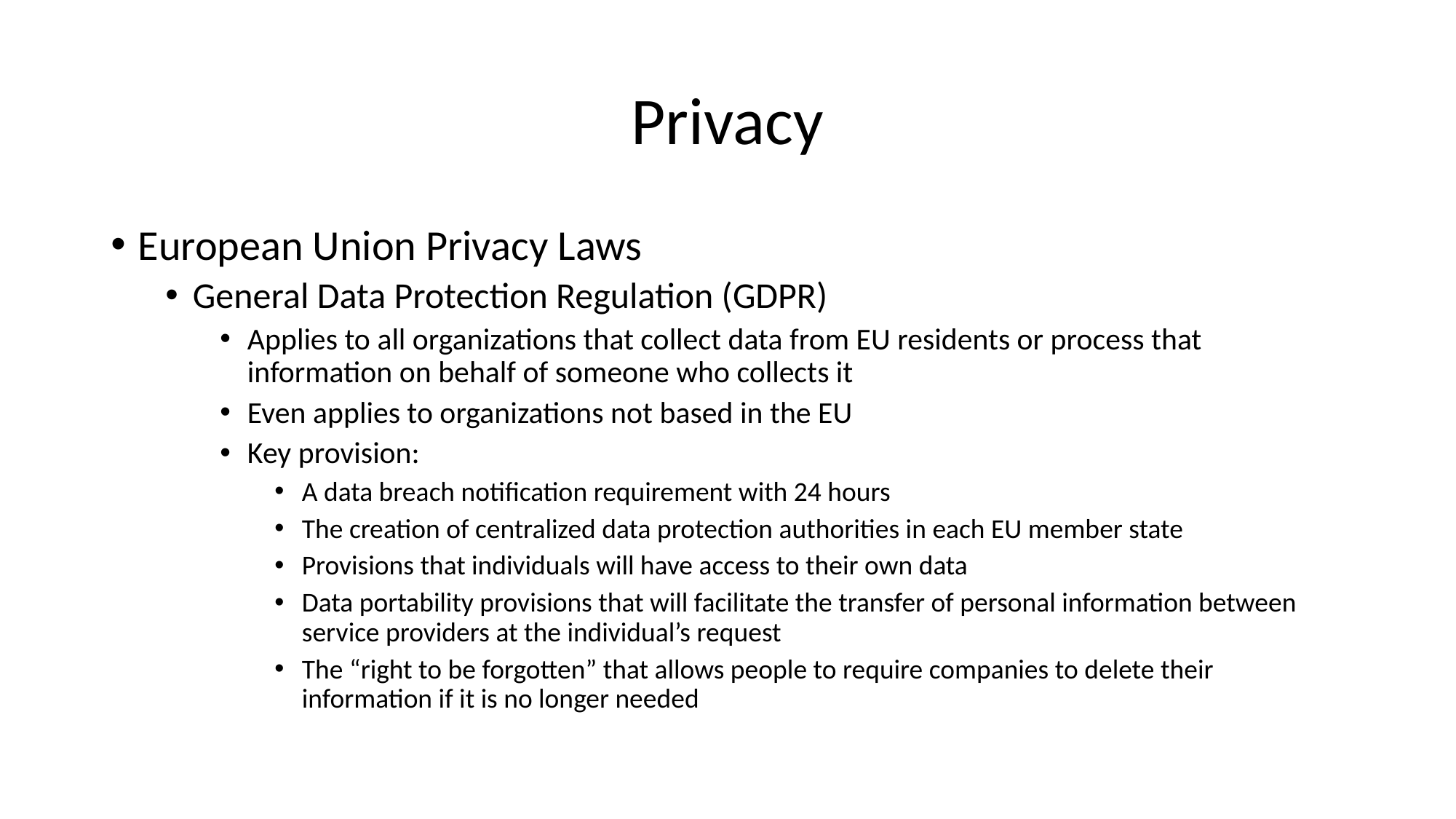

# Privacy
European Union Privacy Laws
General Data Protection Regulation (GDPR)
Applies to all organizations that collect data from EU residents or process that information on behalf of someone who collects it
Even applies to organizations not based in the EU
Key provision:
A data breach notification requirement with 24 hours
The creation of centralized data protection authorities in each EU member state
Provisions that individuals will have access to their own data
Data portability provisions that will facilitate the transfer of personal information between service providers at the individual’s request
The “right to be forgotten” that allows people to require companies to delete their information if it is no longer needed